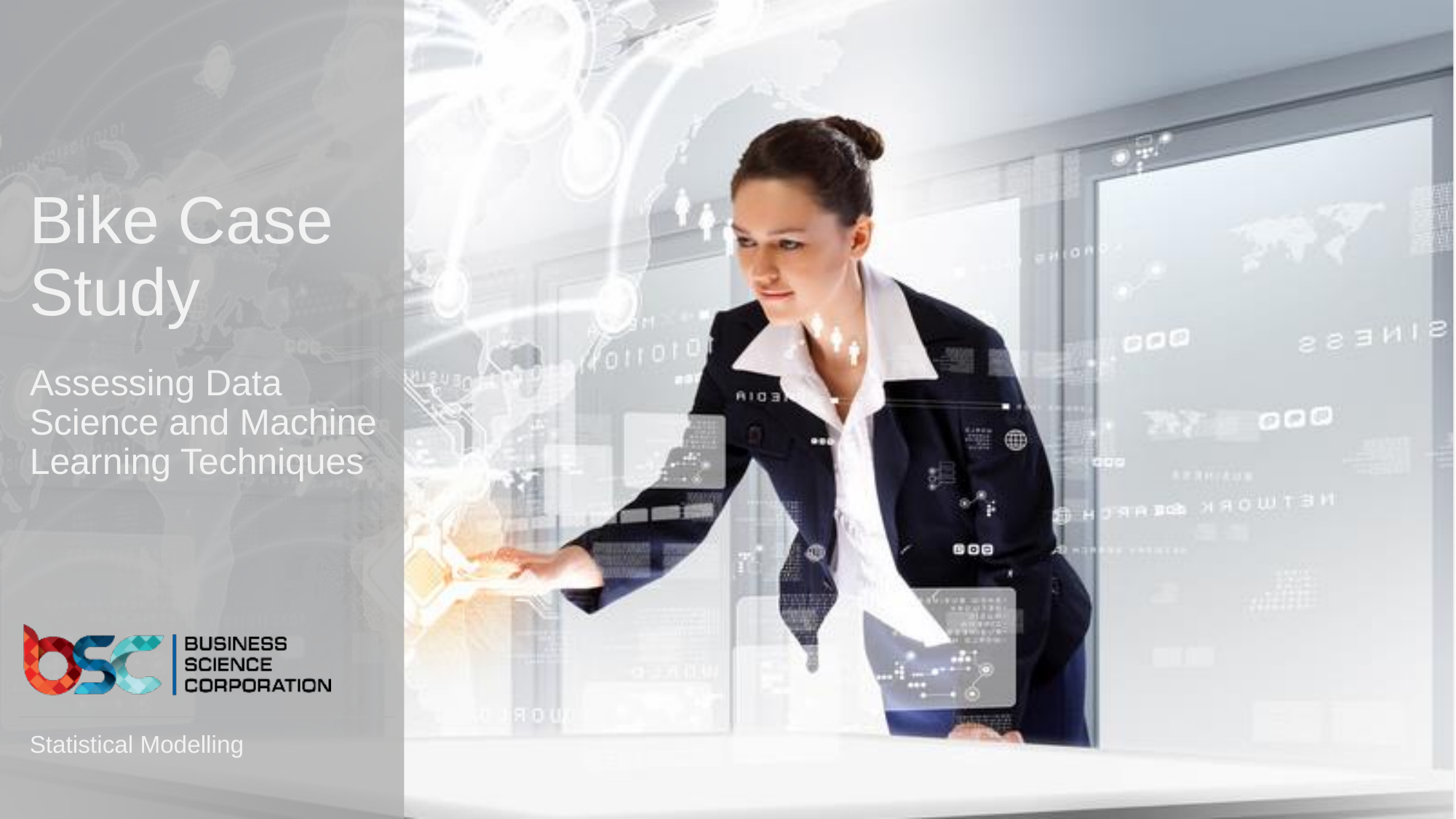

# Bike Case Study
Assessing Data Science and Machine Learning Techniques
Statistical Modelling